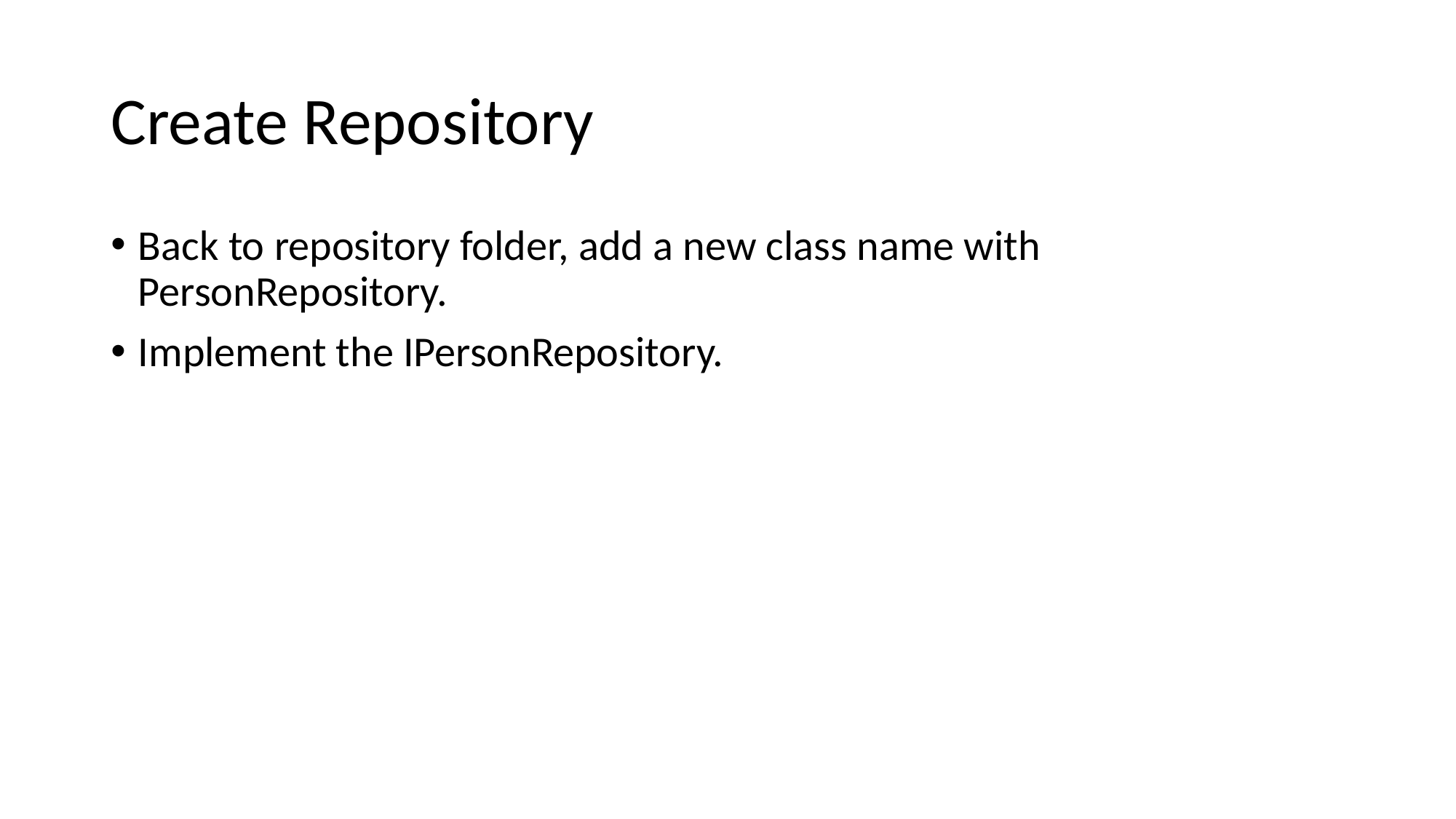

# Create Repository
Back to repository folder, add a new class name with PersonRepository.
Implement the IPersonRepository.